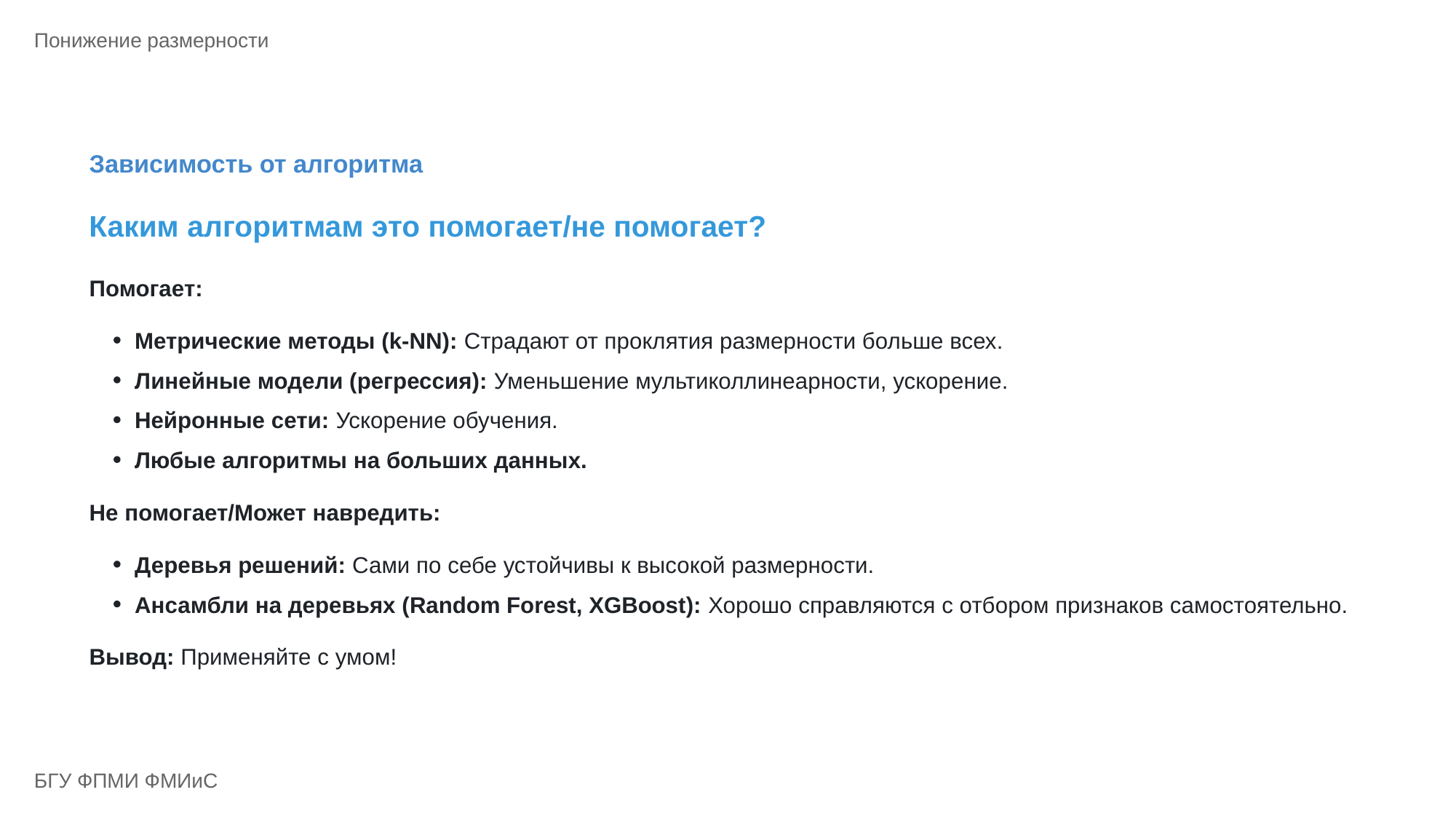

Понижение размерности
Зависимость от алгоритма
Каким алгоритмам это помогает/не помогает?
Помогает:
Метрические методы (k-NN): Страдают от проклятия размерности больше всех.

Линейные модели (регрессия): Уменьшение мультиколлинеарности, ускорение.

Нейронные сети: Ускорение обучения.

Любые алгоритмы на больших данных.

Не помогает/Может навредить:
Деревья решений: Сами по себе устойчивы к высокой размерности.

Ансамбли на деревьях (Random Forest, XGBoost): Хорошо справляются с отбором признаков самостоятельно.

Вывод: Применяйте с умом!
БГУ ФПМИ ФМИиС